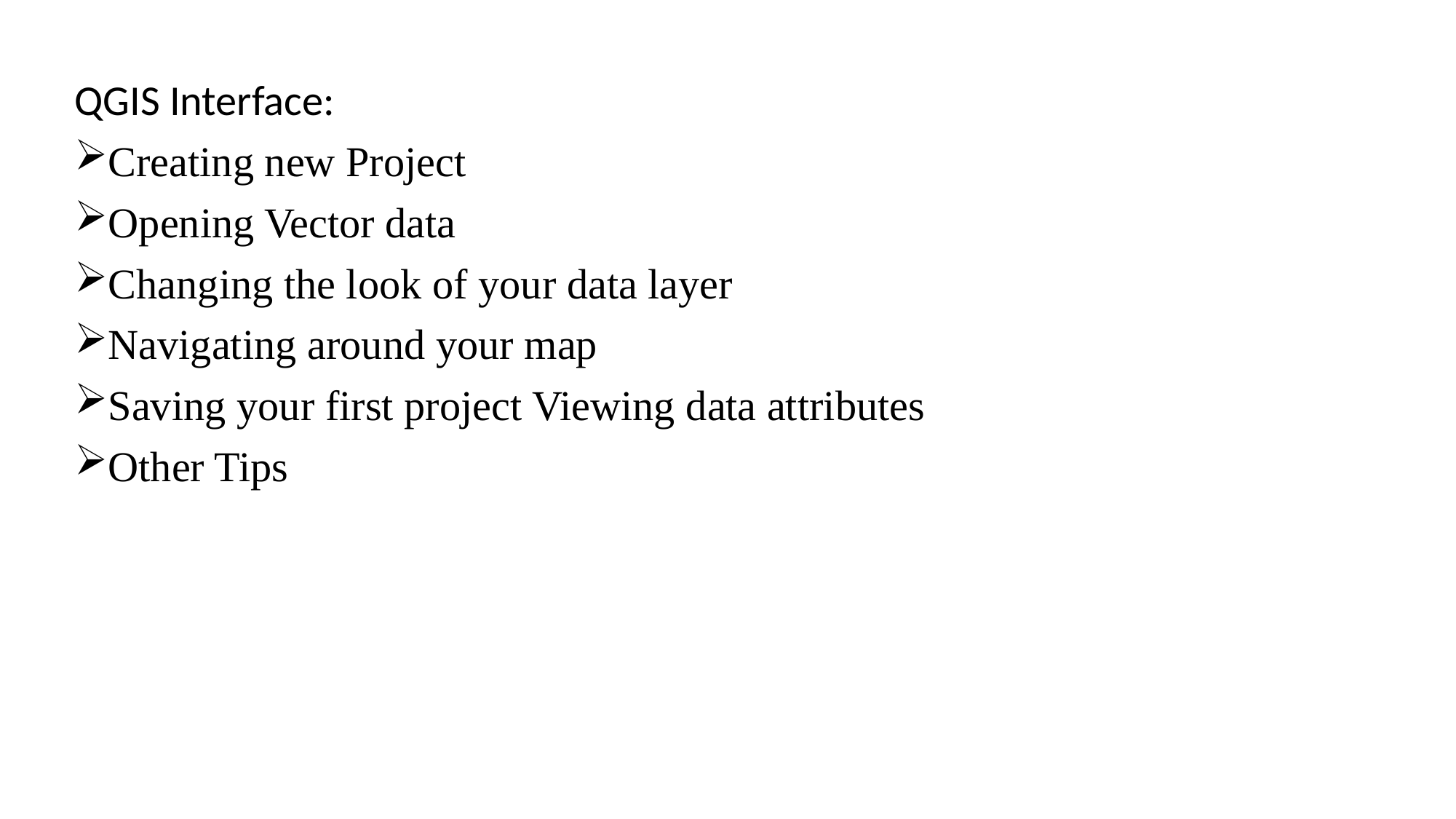

QGIS Interface:
Creating new Project
Opening Vector data
Changing the look of your data layer
Navigating around your map
Saving your first project Viewing data attributes
Other Tips